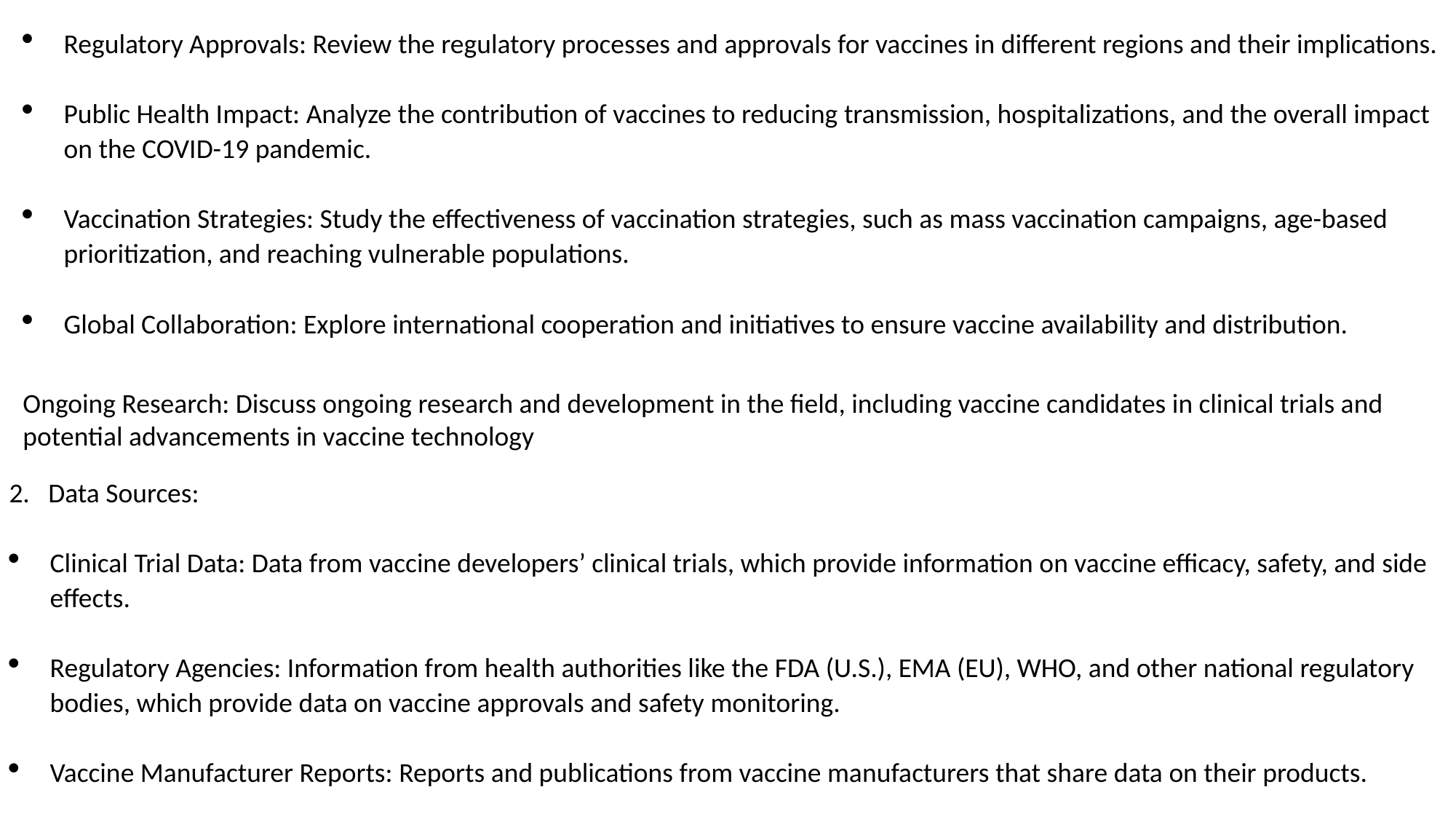

Regulatory Approvals: Review the regulatory processes and approvals for vaccines in different regions and their implications.

Public Health Impact: Analyze the contribution of vaccines to reducing transmission, hospitalizations, and the overall impact on the COVID-19 pandemic.

Vaccination Strategies: Study the effectiveness of vaccination strategies, such as mass vaccination campaigns, age-based prioritization, and reaching vulnerable populations.

Global Collaboration: Explore international cooperation and initiatives to ensure vaccine availability and distribution.

Ongoing Research: Discuss ongoing research and development in the field, including vaccine candidates in clinical trials and potential advancements in vaccine technology
2.   Data Sources:

Clinical Trial Data: Data from vaccine developers’ clinical trials, which provide information on vaccine efficacy, safety, and side effects.

Regulatory Agencies: Information from health authorities like the FDA (U.S.), EMA (EU), WHO, and other national regulatory bodies, which provide data on vaccine approvals and safety monitoring.

Vaccine Manufacturer Reports: Reports and publications from vaccine manufacturers that share data on their products.